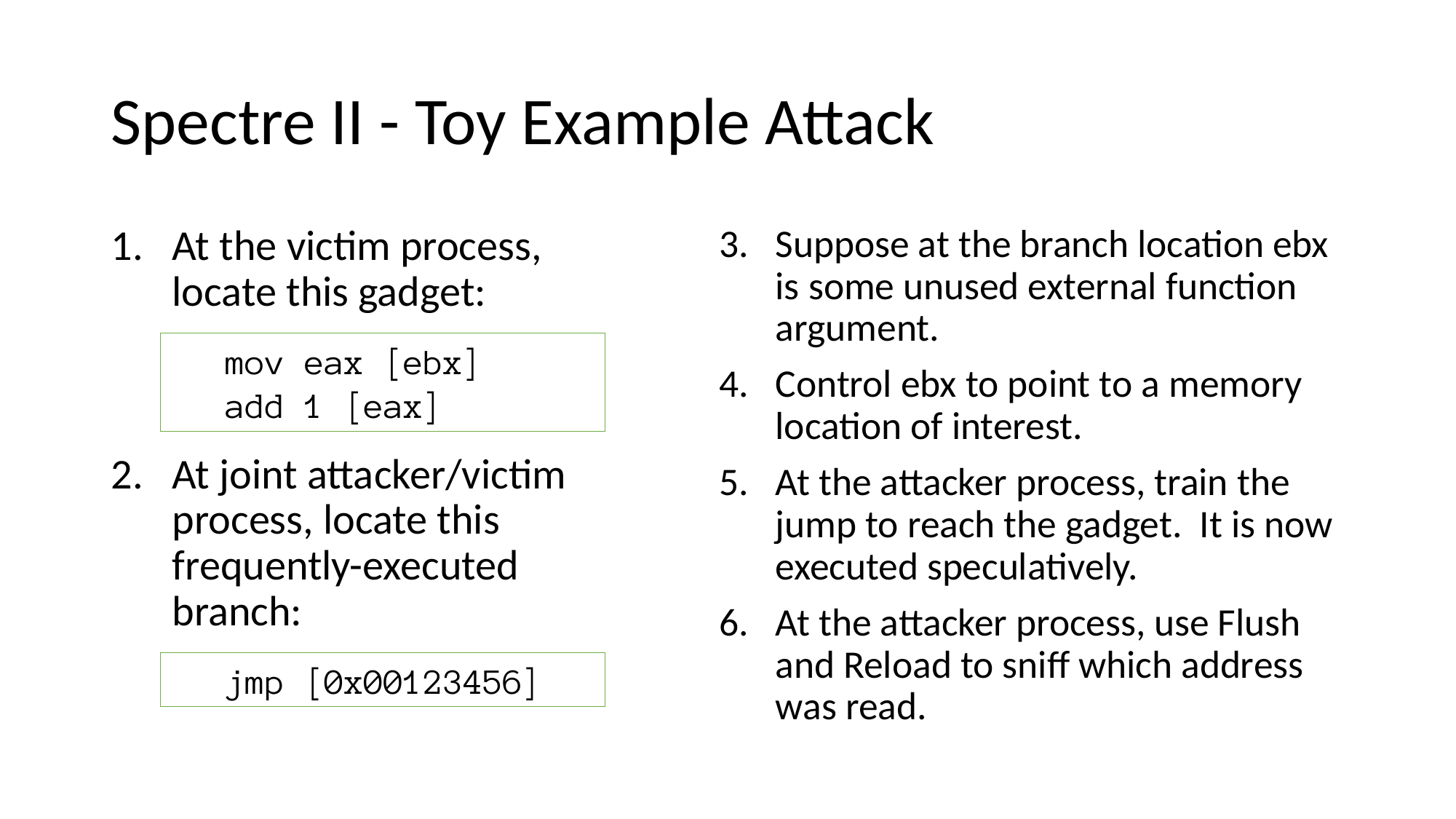

# Spectre II - Toy Example Attack
At the victim process, locate this gadget:

At joint attacker/victim process, locate this frequently-executed branch:

Suppose at the branch location ebx is some unused external function argument.
Control ebx to point to a memory location of interest.
At the attacker process, train the jump to reach the gadget.  It is now executed speculatively.
At the attacker process, use Flush and Reload to sniff which address was read.
mov eax [ebx]
add 1 [eax]
jmp [0x00123456]